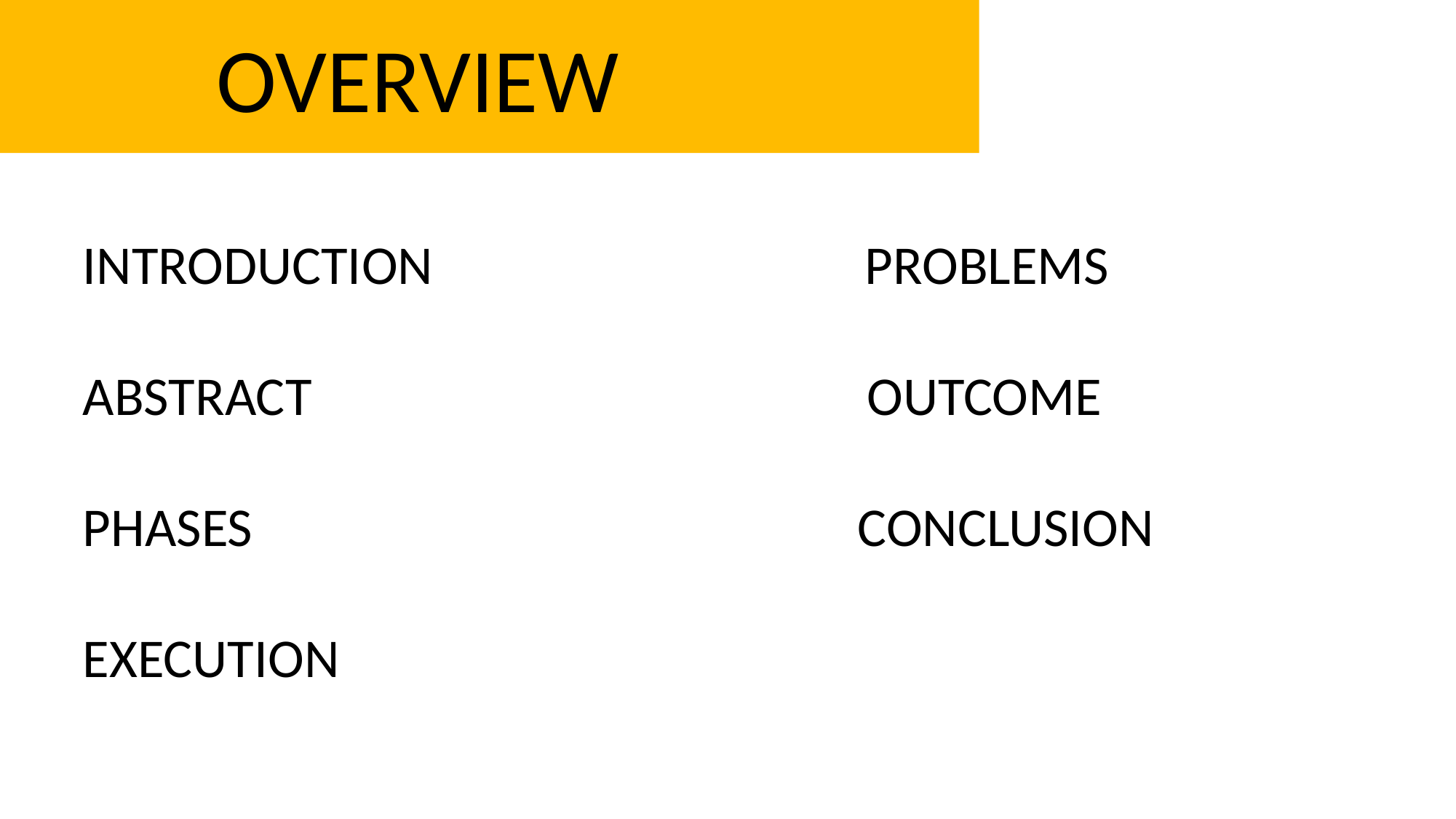

OVERVIEW
INTRODUCTION                                   PROBLEMS

ABSTRACT                                             OUTCOME

PHASES                                                 CONCLUSION

EXECUTION